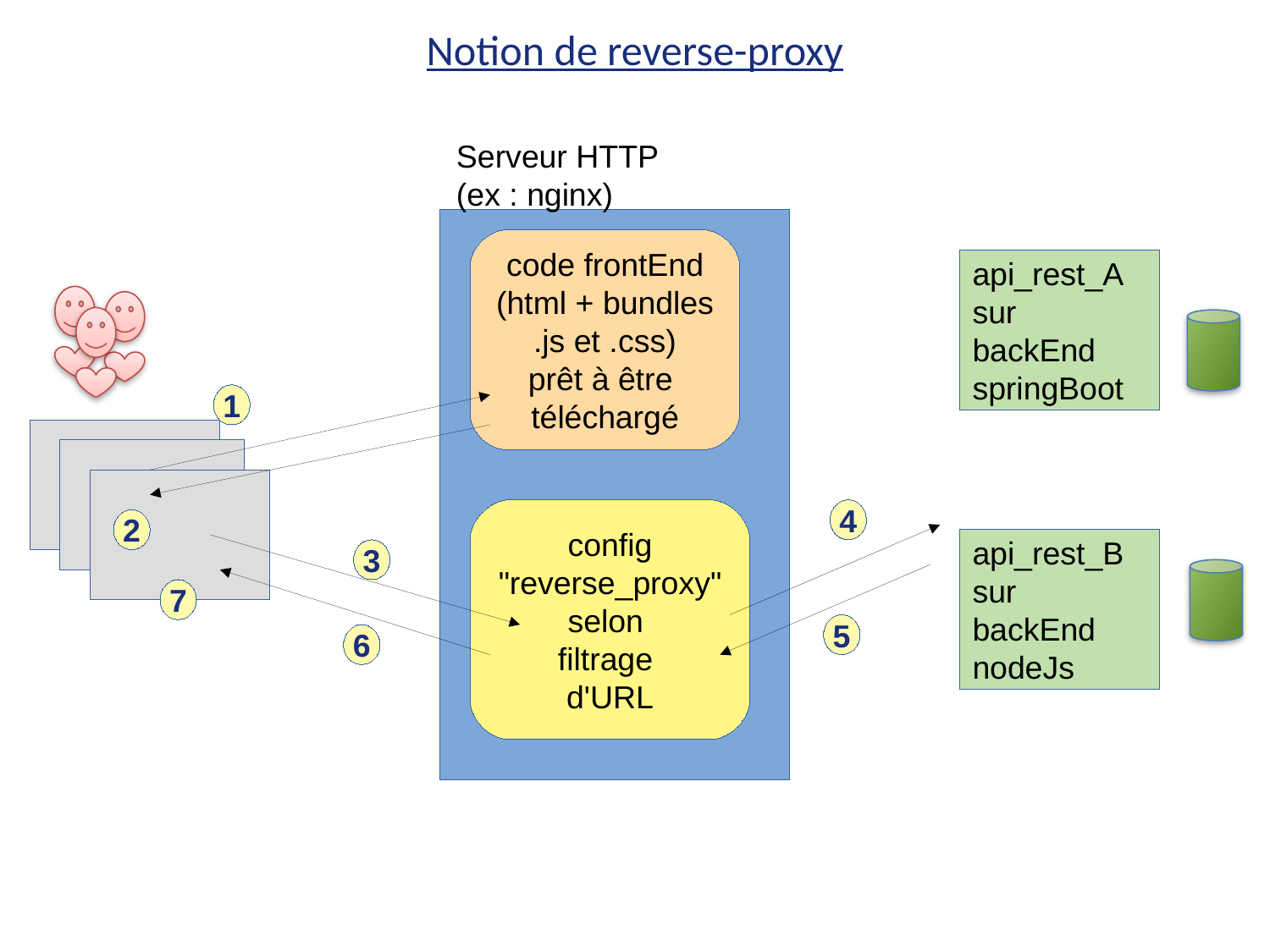

Notion de reverse-proxy
Serveur HTTP
(ex : nginx)

code frontEnd
(html + bundles
.js et .css)
prêt à être
téléchargé
api_rest_A
sur
backEnd
springBoot

1

config
"reverse_proxy"
selon
filtrage
d'URL
4
2

api_rest_B
sur
backEnd
nodeJs

3

7
5
6